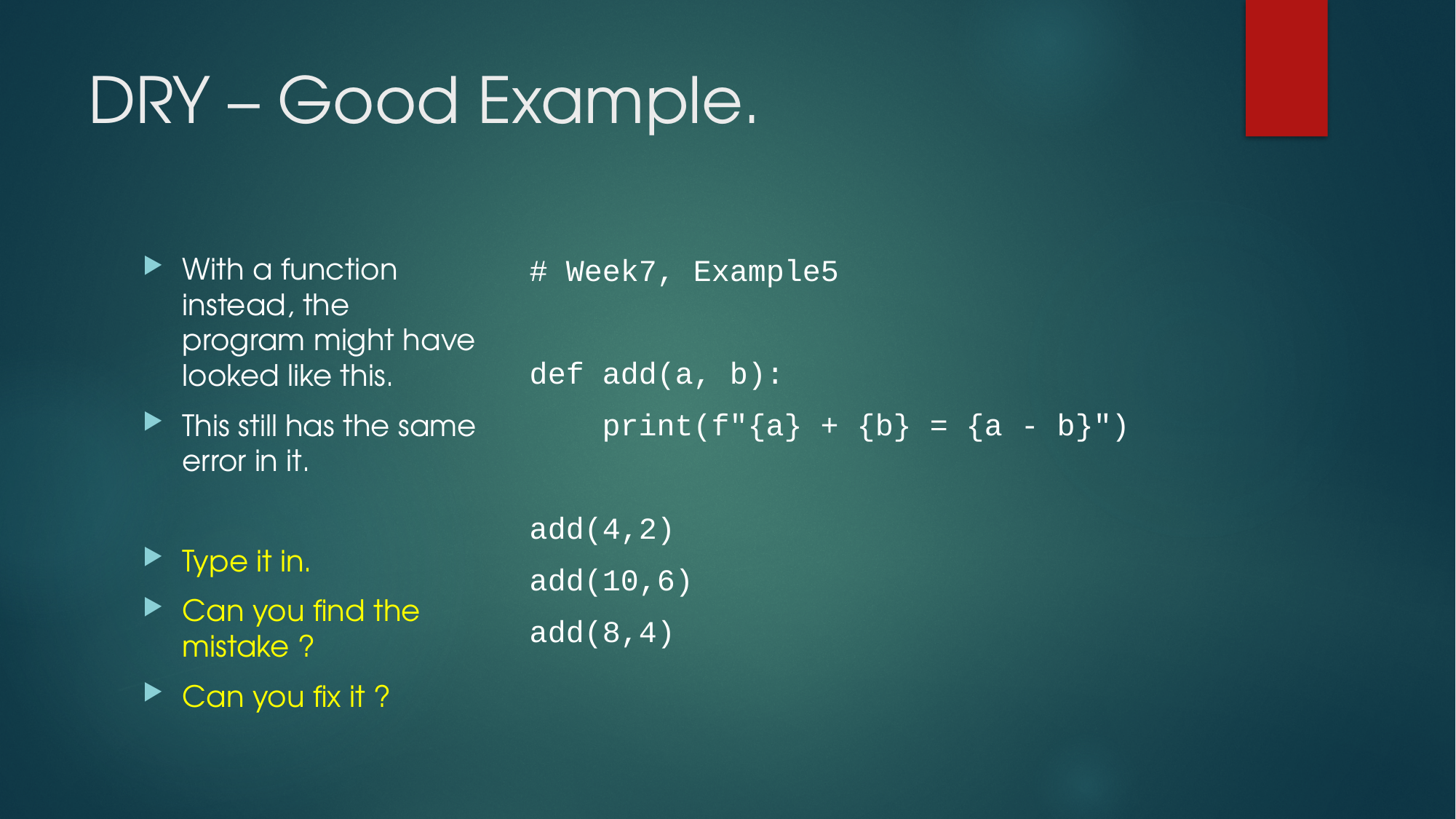

# DRY – Good Example.
# Week7, Example5

def add(a, b):
    print(f"{a} + {b} = {a - b}")

add(4,2)
add(10,6)
add(8,4)

With a function instead, the program might have looked like this.
This still has the same error in it.

Type it in.
Can you find the mistake ?
Can you fix it ?